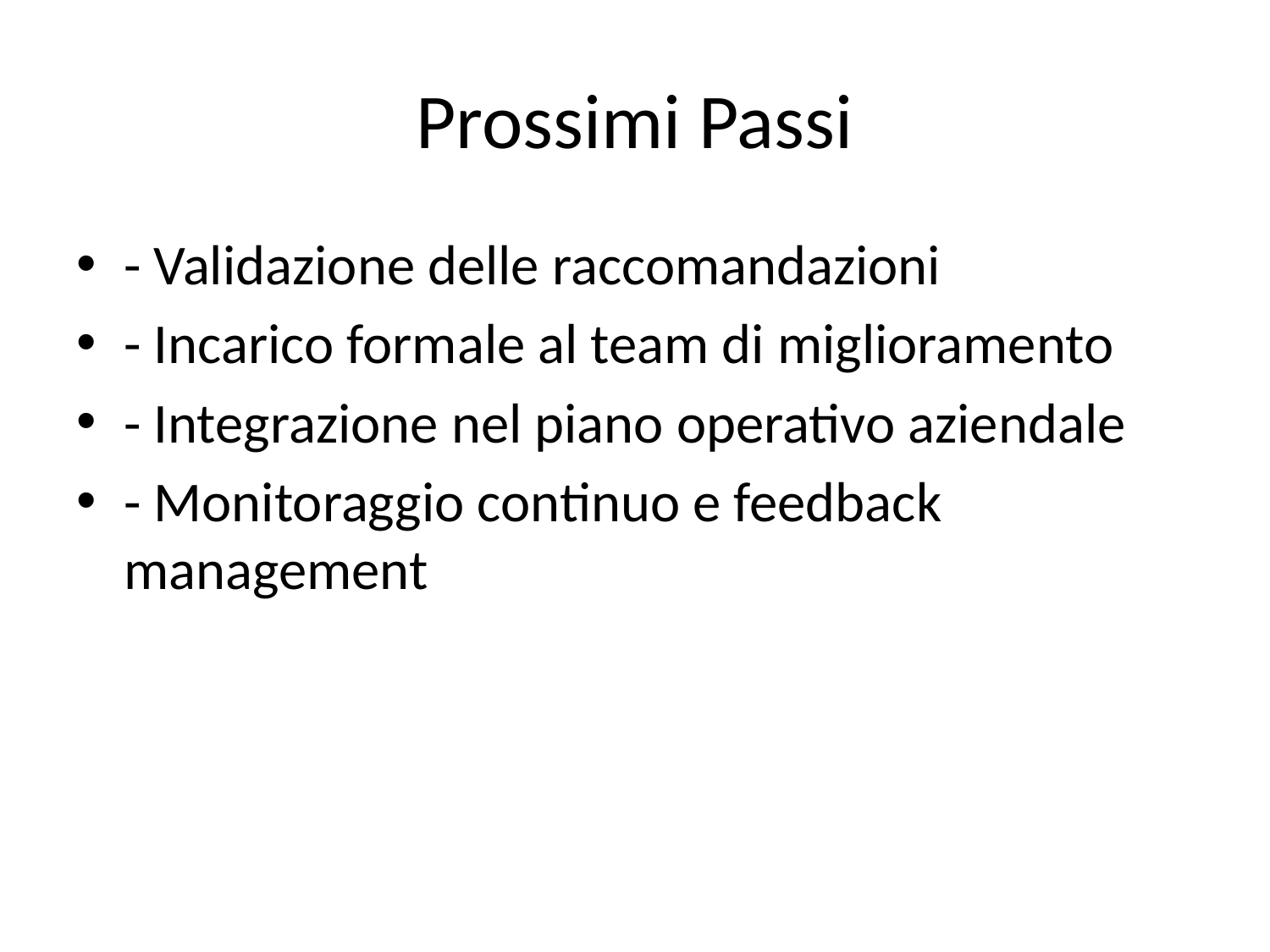

# Prossimi Passi
- Validazione delle raccomandazioni
- Incarico formale al team di miglioramento
- Integrazione nel piano operativo aziendale
- Monitoraggio continuo e feedback management